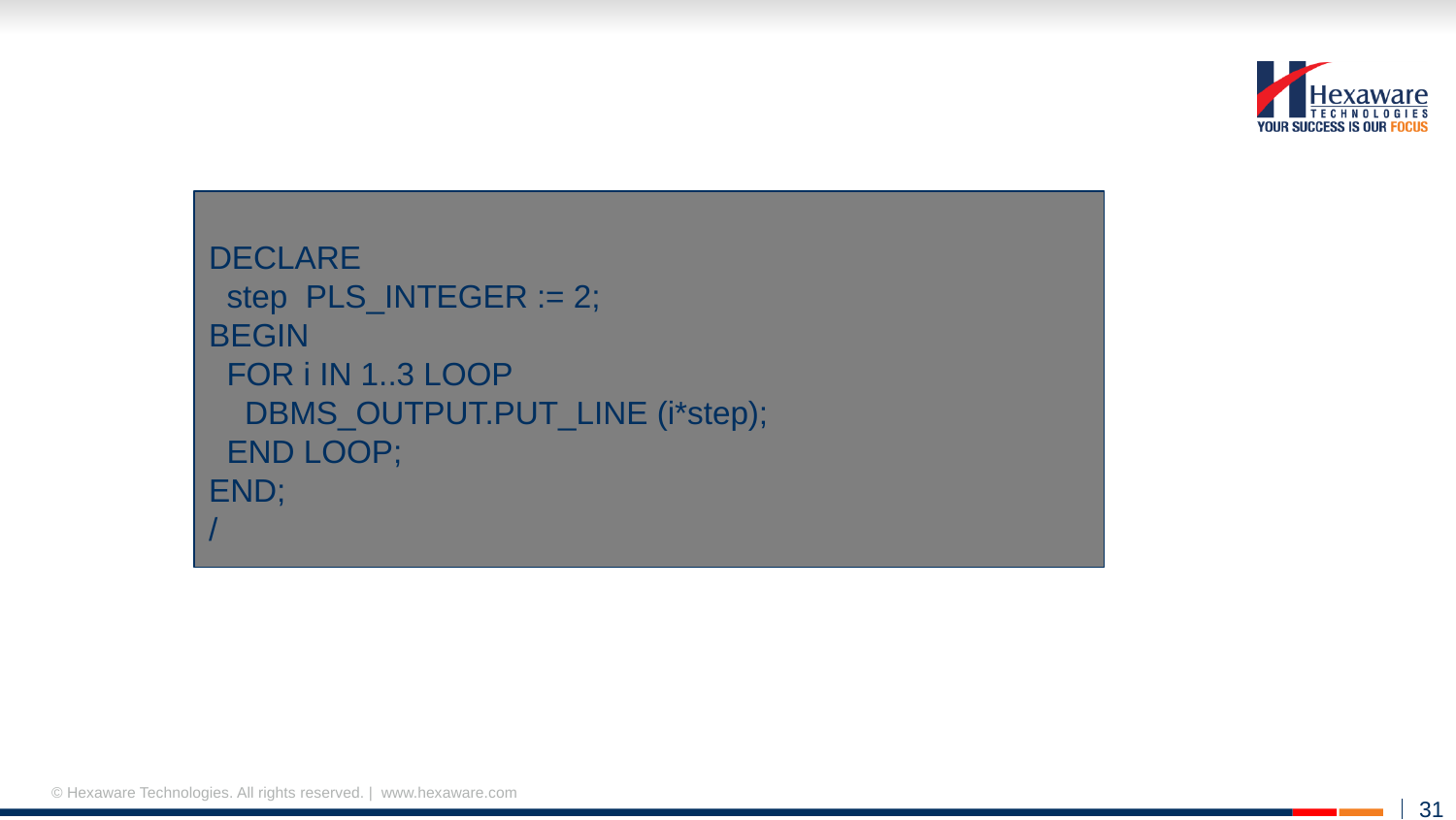

DECLARE
  step  PLS_INTEGER := 2;
BEGIN
  FOR i IN 1..3 LOOP
    DBMS_OUTPUT.PUT_LINE (i*step);
  END LOOP;
END;
/